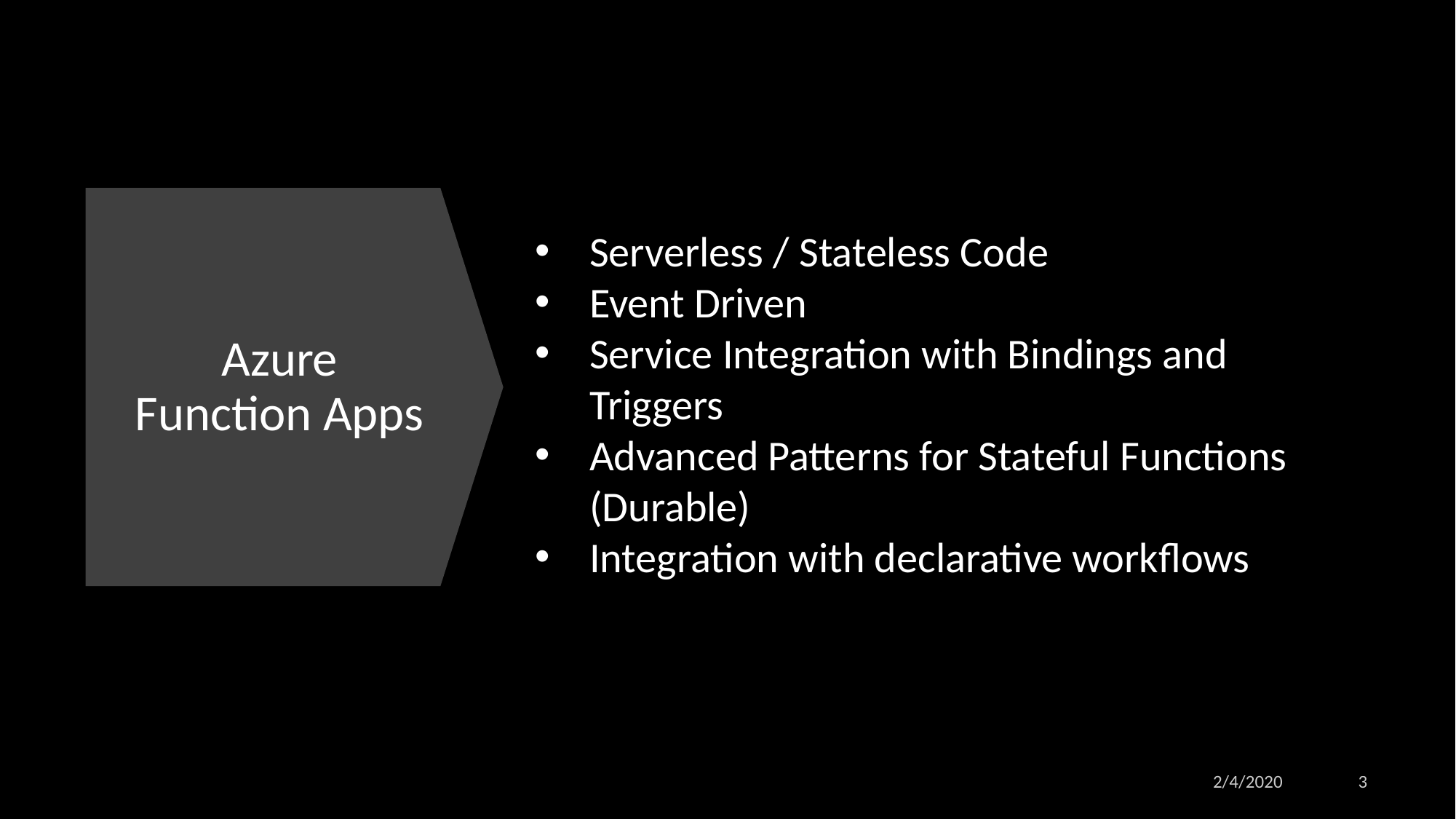

Serverless / Stateless Code
Event Driven
Service Integration with Bindings and Triggers
Advanced Patterns for Stateful Functions (Durable)
Integration with declarative workflows
# Azure Function Apps
2/4/2020
3